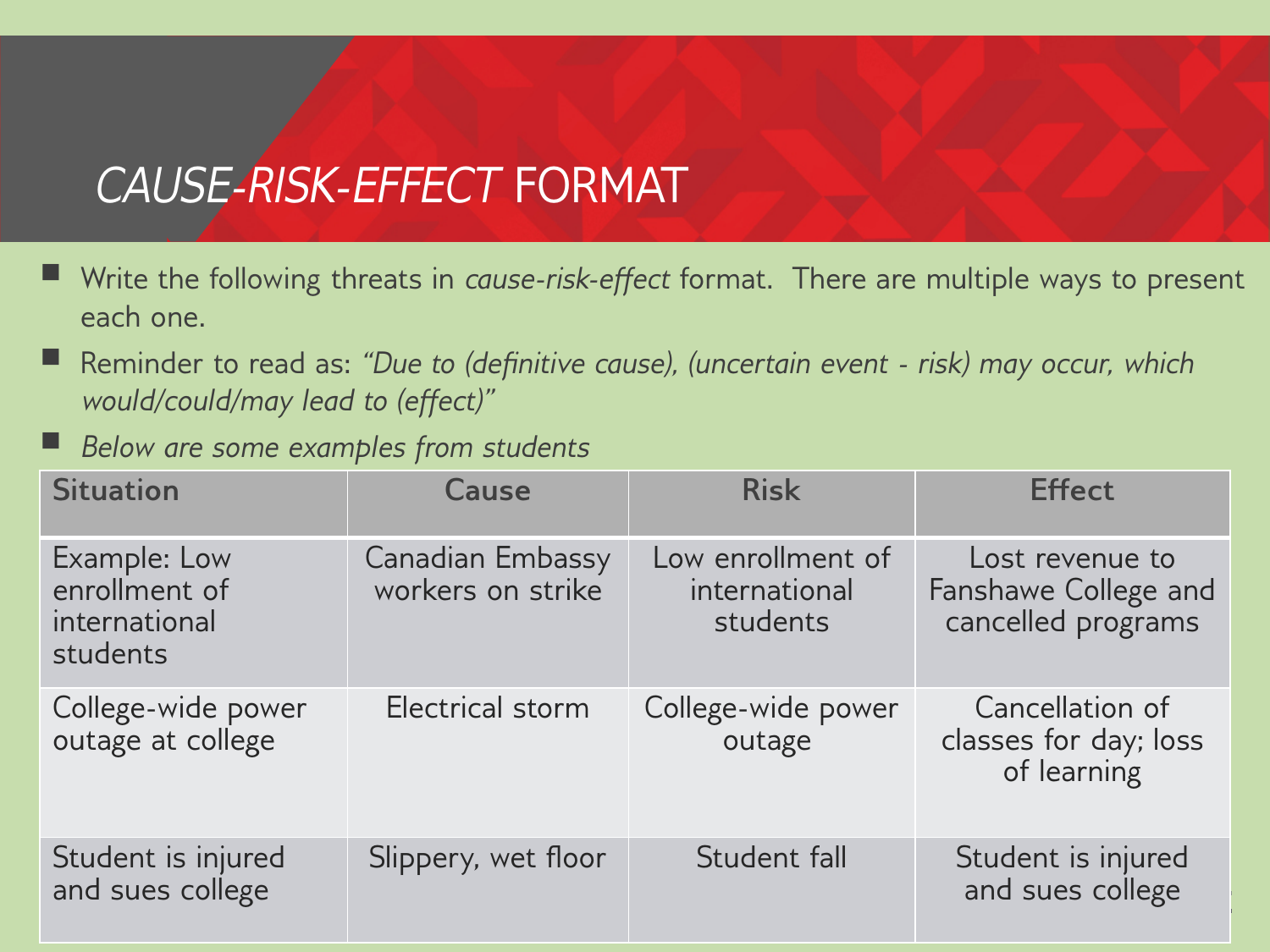

# Cause-risk-effect format
Write the following threats in cause-risk-effect format.  There are multiple ways to present each one.
Reminder to read as: “Due to (definitive cause), (uncertain event - risk) may occur, which would/could/may lead to (effect)”
Below are some examples from students

| Situation | Cause | Risk | Effect |
| --- | --- | --- | --- |
| Example: Low enrollment of international students | Canadian Embassy workers on strike | Low enrollment of international students | Lost revenue to Fanshawe College and cancelled programs |
| College-wide power outage at college | Electrical storm | College-wide power outage | Cancellation of classes for day; loss of learning |
| Student is injured and sues college | Slippery, wet floor | Student fall | Student is injured and sues college |